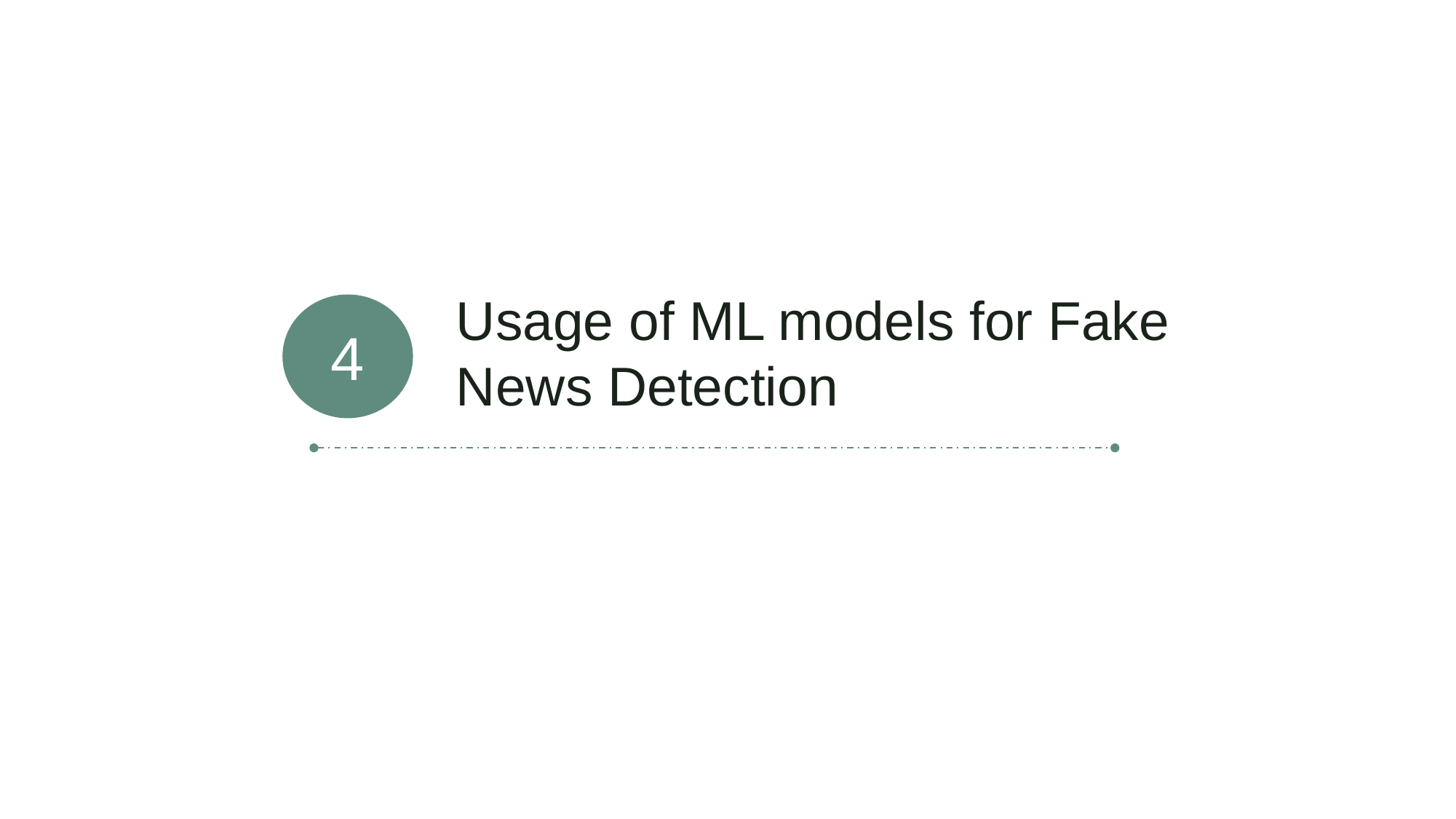

Usage of ML models for Fake News Detection
4